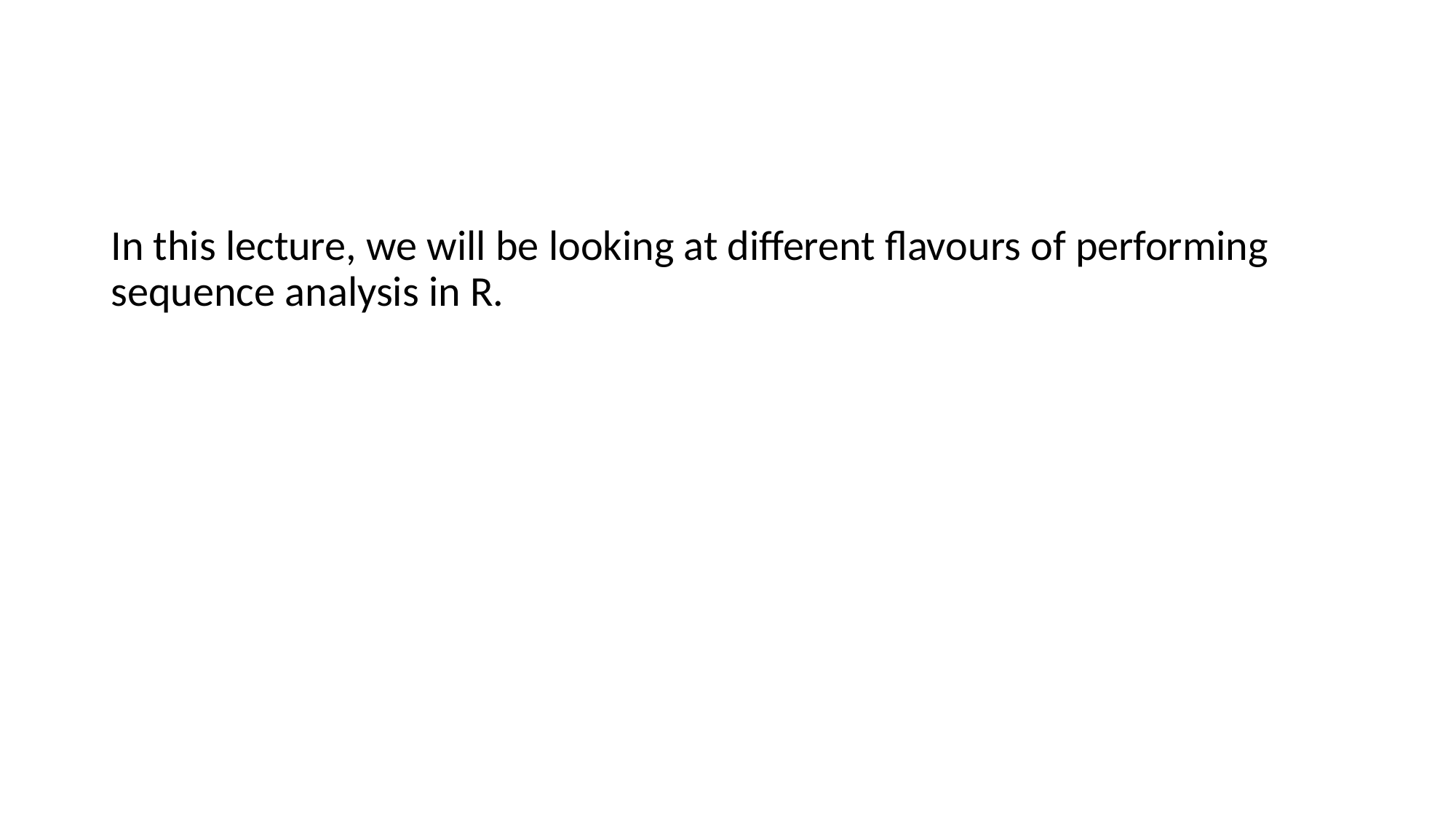

#
In this lecture, we will be looking at different flavours of performing sequence analysis in R.